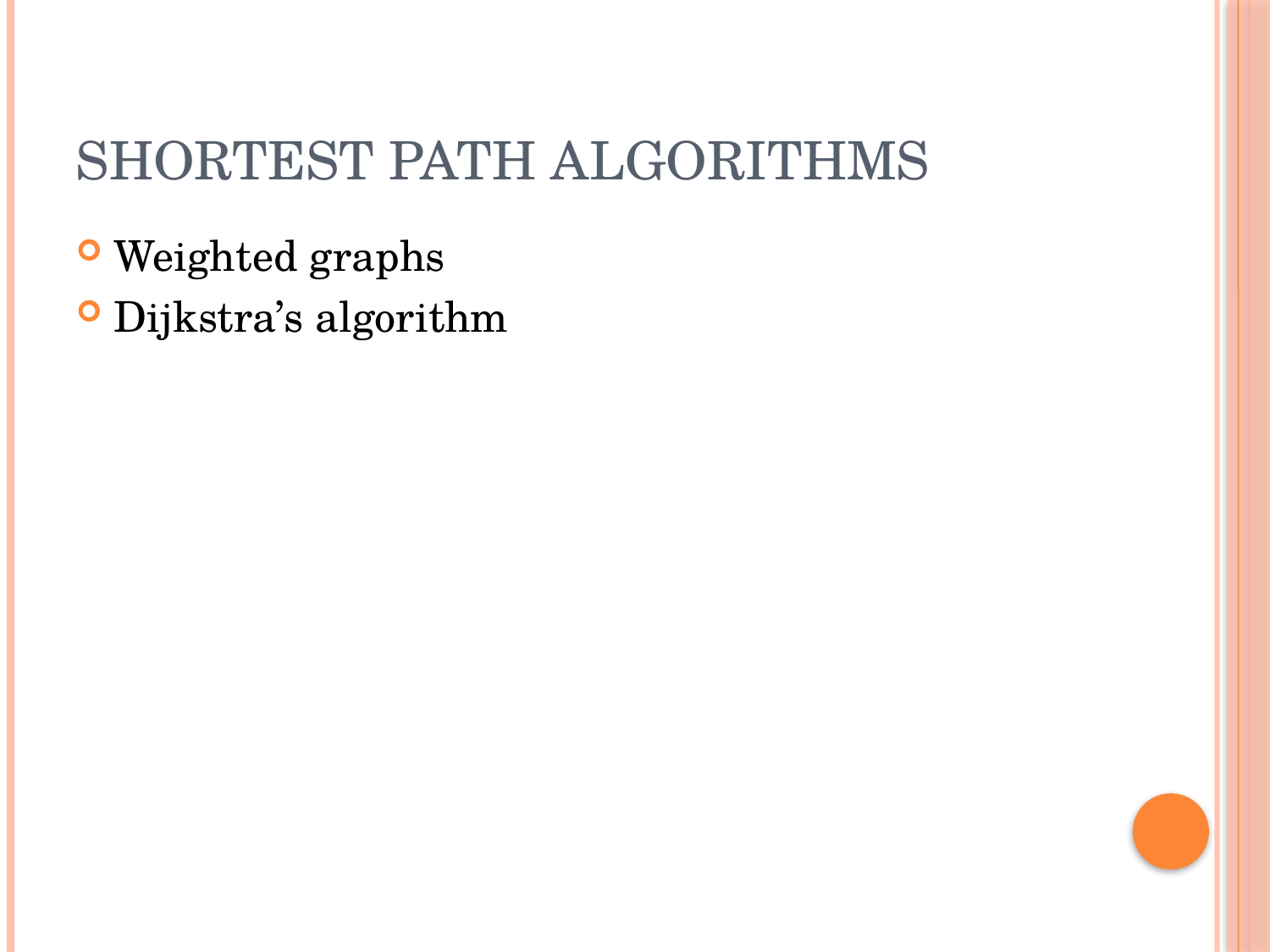

# Shortest path algorithms
Weighted graphs
Dijkstra’s algorithm